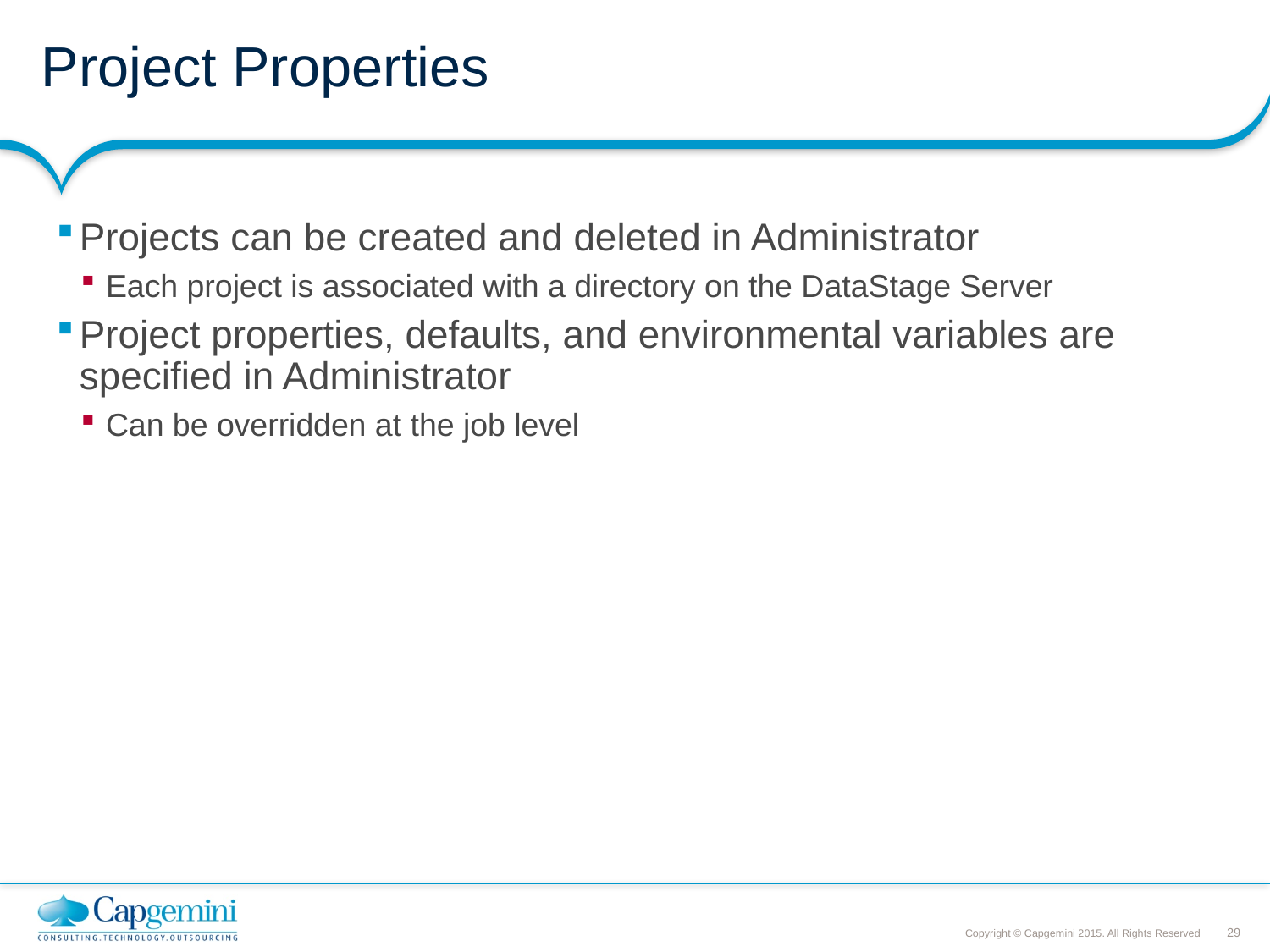

# Project Properties
Projects can be created and deleted in Administrator
Each project is associated with a directory on the DataStage Server
Project properties, defaults, and environmental variables are specified in Administrator
Can be overridden at the job level